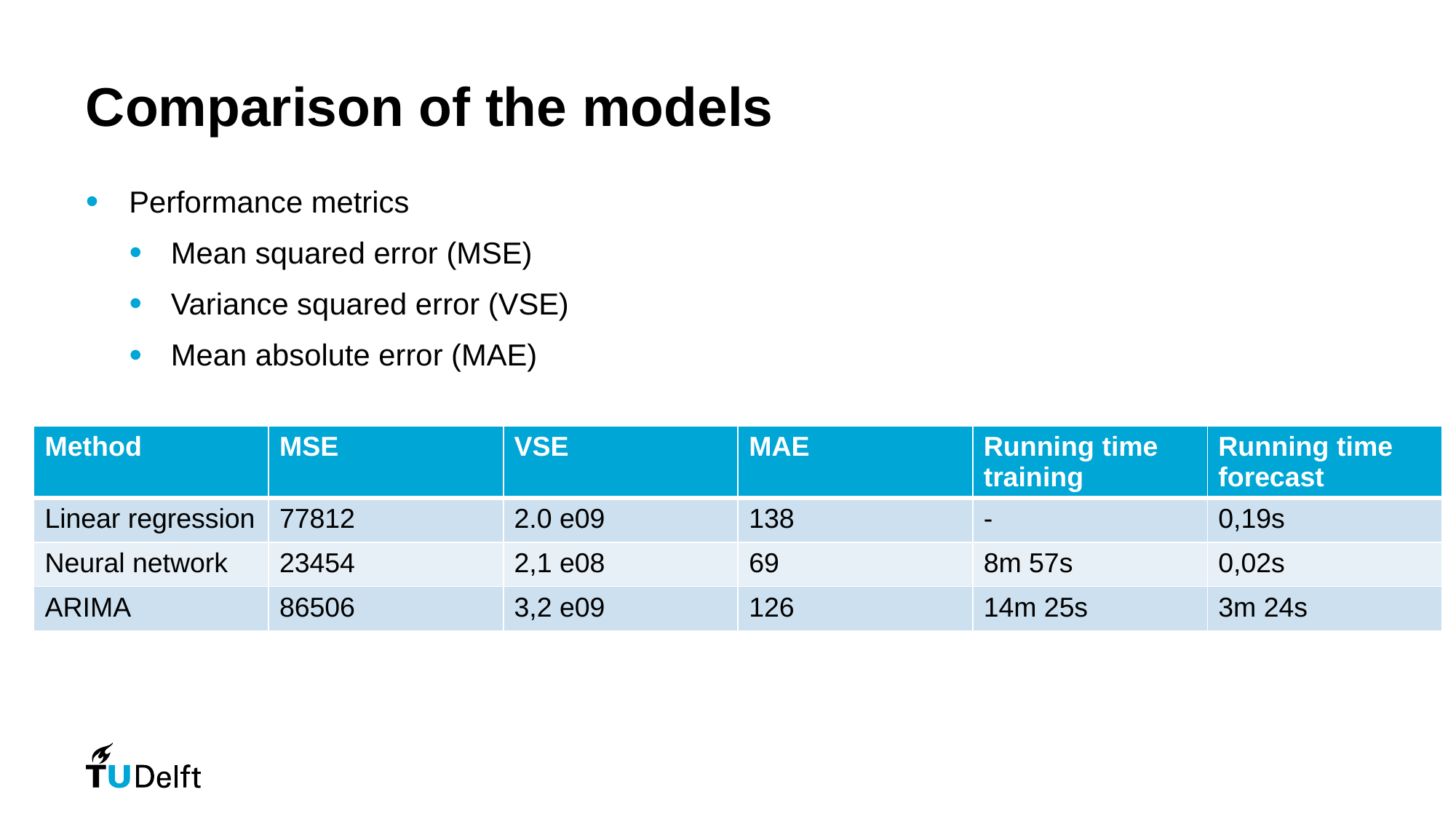

# Comparison of the models
Performance metrics
Mean squared error (MSE)
Variance squared error (VSE)
Mean absolute error (MAE)

| Method | MSE | VSE | MAE | Running time training | Running time forecast |
| --- | --- | --- | --- | --- | --- |
| Linear regression | 77812 | 2.0 e09 | 138 | - | 0,19s |
| Neural network | 23454 | 2,1 e08 | 69 | 8m 57s | 0,02s |
| ARIMA | 86506 | 3,2 e09 | 126 | 14m 25s | 3m 24s |
23